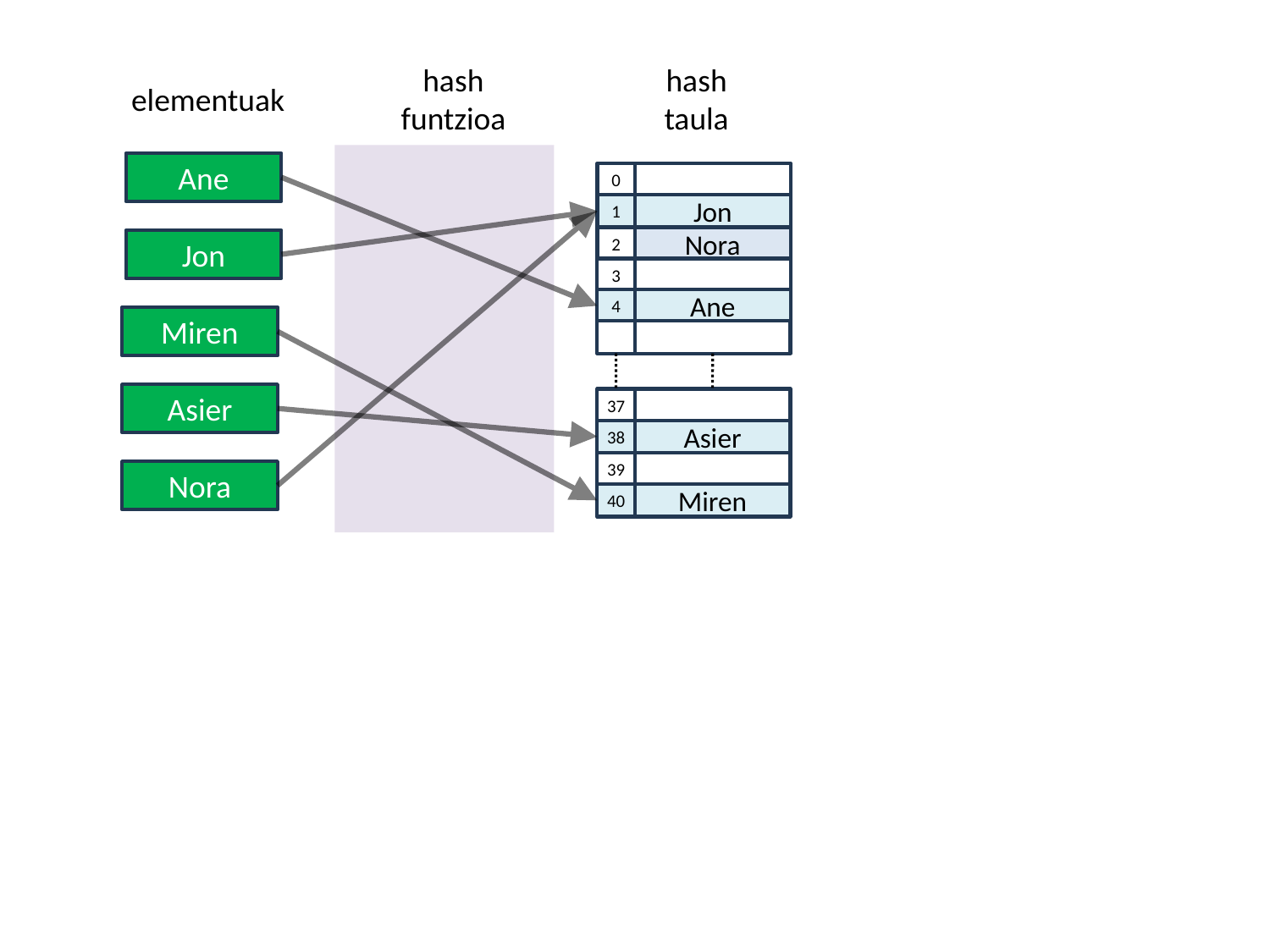

hash
funtzioa
hash
taula
elementuak

Ane
0

1
Jon
2
Nora
Jon
3

4
Ane
Miren

Asier
37

38
Asier
39

Nora
40
Miren